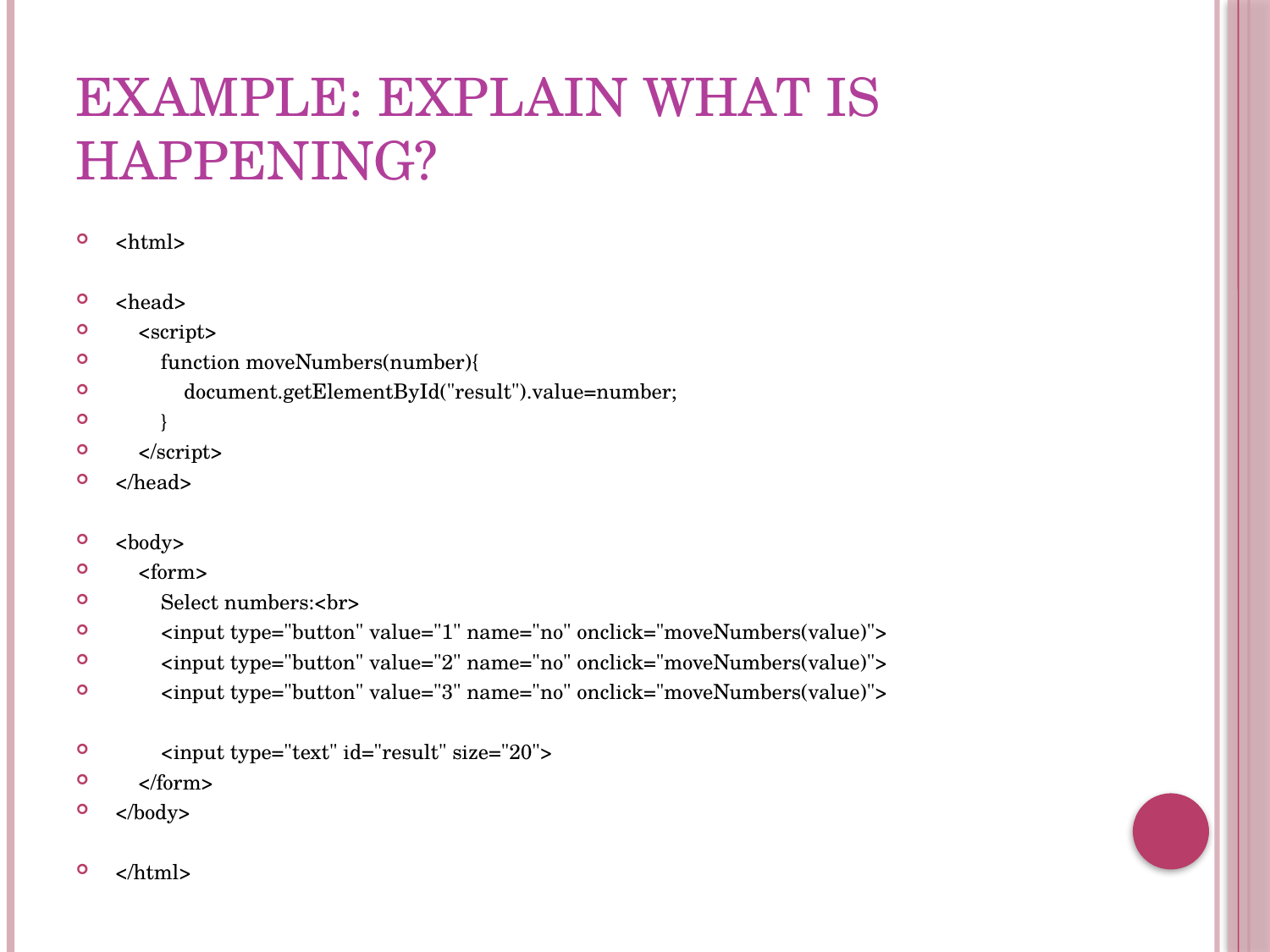

# Example: Explain what is happening?
<html>

<head>
    <script>
        function moveNumbers(number){
            document.getElementById("result").value=number;
        }
    </script>
</head>

<body>
    <form>
        Select numbers:<br>
        <input type="button" value="1" name="no" onclick="moveNumbers(value)">
        <input type="button" value="2" name="no" onclick="moveNumbers(value)">
        <input type="button" value="3" name="no" onclick="moveNumbers(value)">

        <input type="text" id="result" size="20">
    </form>
</body>

</html>